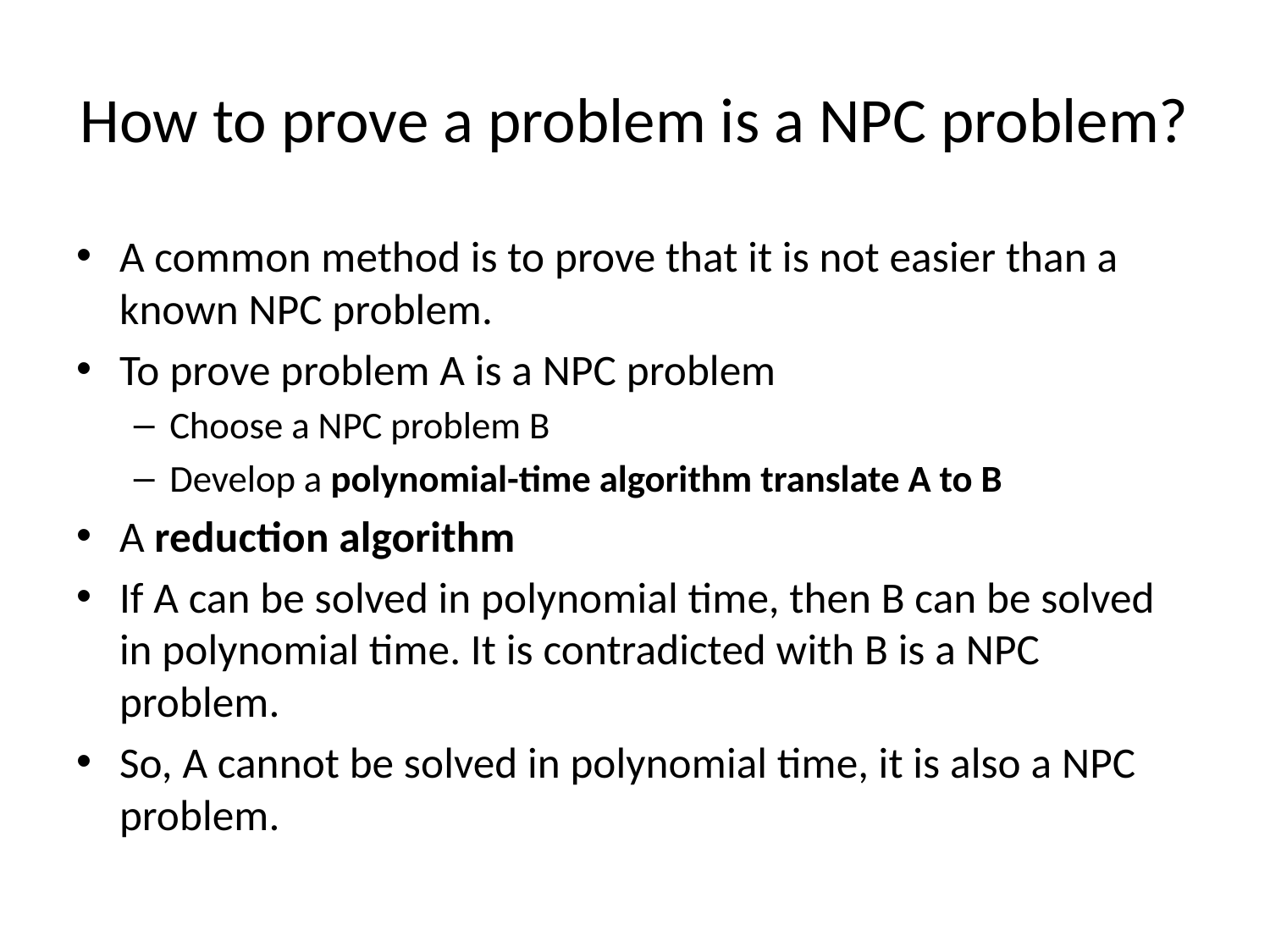

# How to prove a problem is a NPC problem?
A common method is to prove that it is not easier than a known NPC problem.
To prove problem A is a NPC problem
Choose a NPC problem B
Develop a polynomial-time algorithm translate A to B
A reduction algorithm
If A can be solved in polynomial time, then B can be solved in polynomial time. It is contradicted with B is a NPC problem.
So, A cannot be solved in polynomial time, it is also a NPC problem.